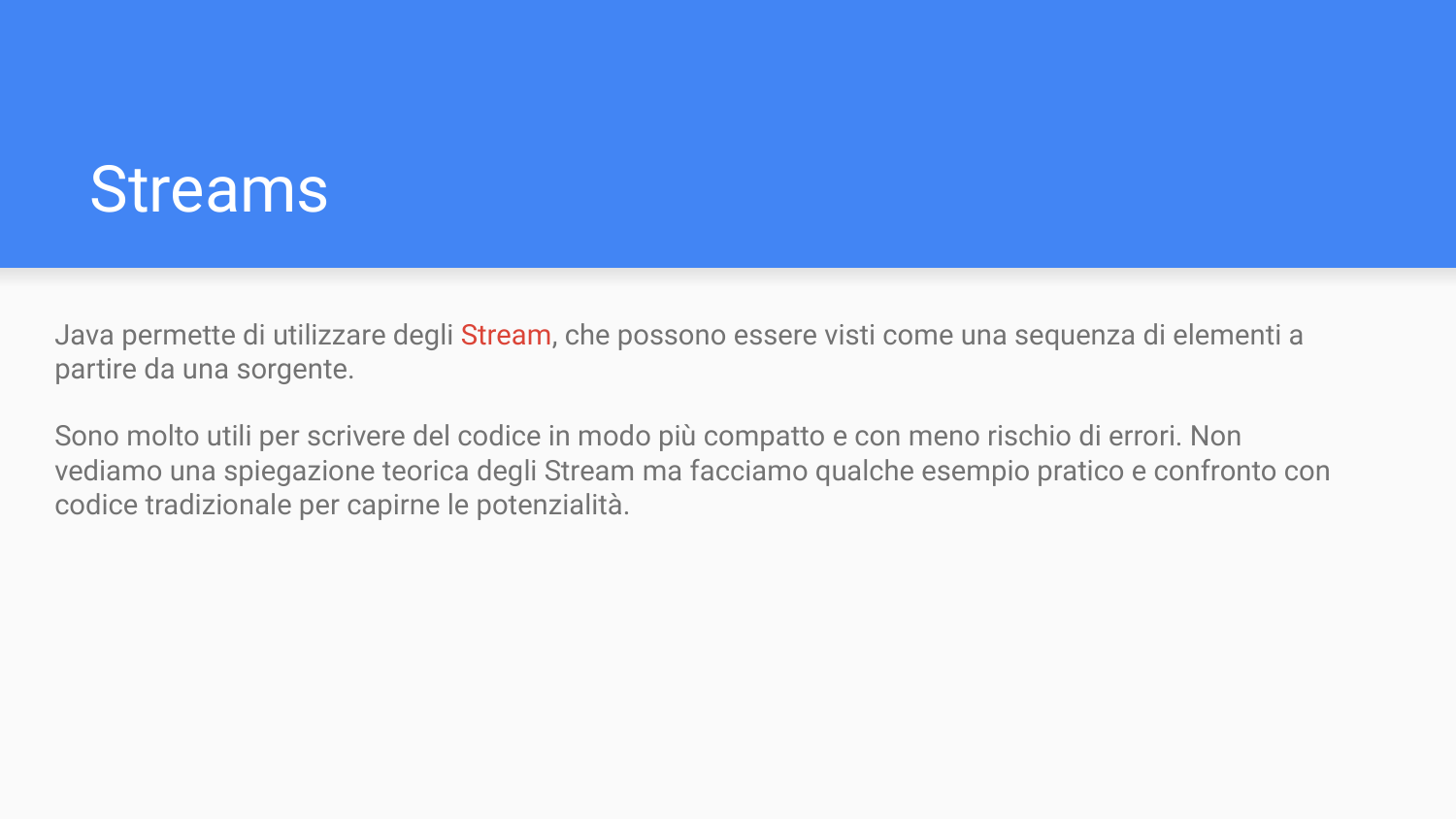

# Streams
Java permette di utilizzare degli Stream, che possono essere visti come una sequenza di elementi a partire da una sorgente.

Sono molto utili per scrivere del codice in modo più compatto e con meno rischio di errori. Non vediamo una spiegazione teorica degli Stream ma facciamo qualche esempio pratico e confronto con codice tradizionale per capirne le potenzialità.